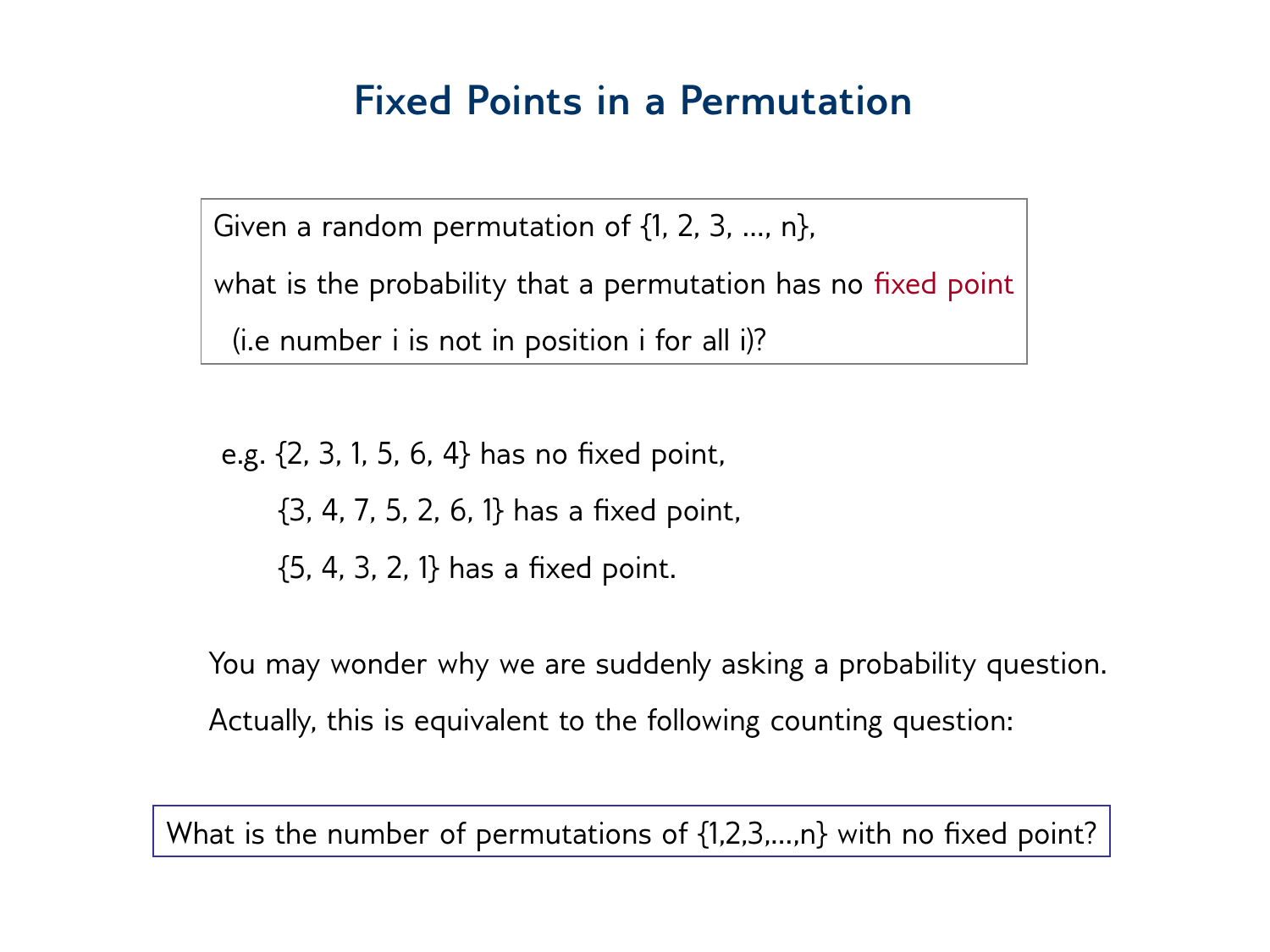

Fixed Points in a Permutation
Given a random permutation of {1, 2, 3, …, n},
what is the probability that a permutation has no fixed point
  (i.e number i is not in position i for all i)?
e.g. {2, 3, 1, 5, 6, 4} has no fixed point,
      {3, 4, 7, 5, 2, 6, 1} has a fixed point,
      {5, 4, 3, 2, 1} has a fixed point.
You may wonder why we are suddenly asking a probability question.
Actually, this is equivalent to the following counting question:
What is the number of permutations of {1,2,3,…,n} with no fixed point?